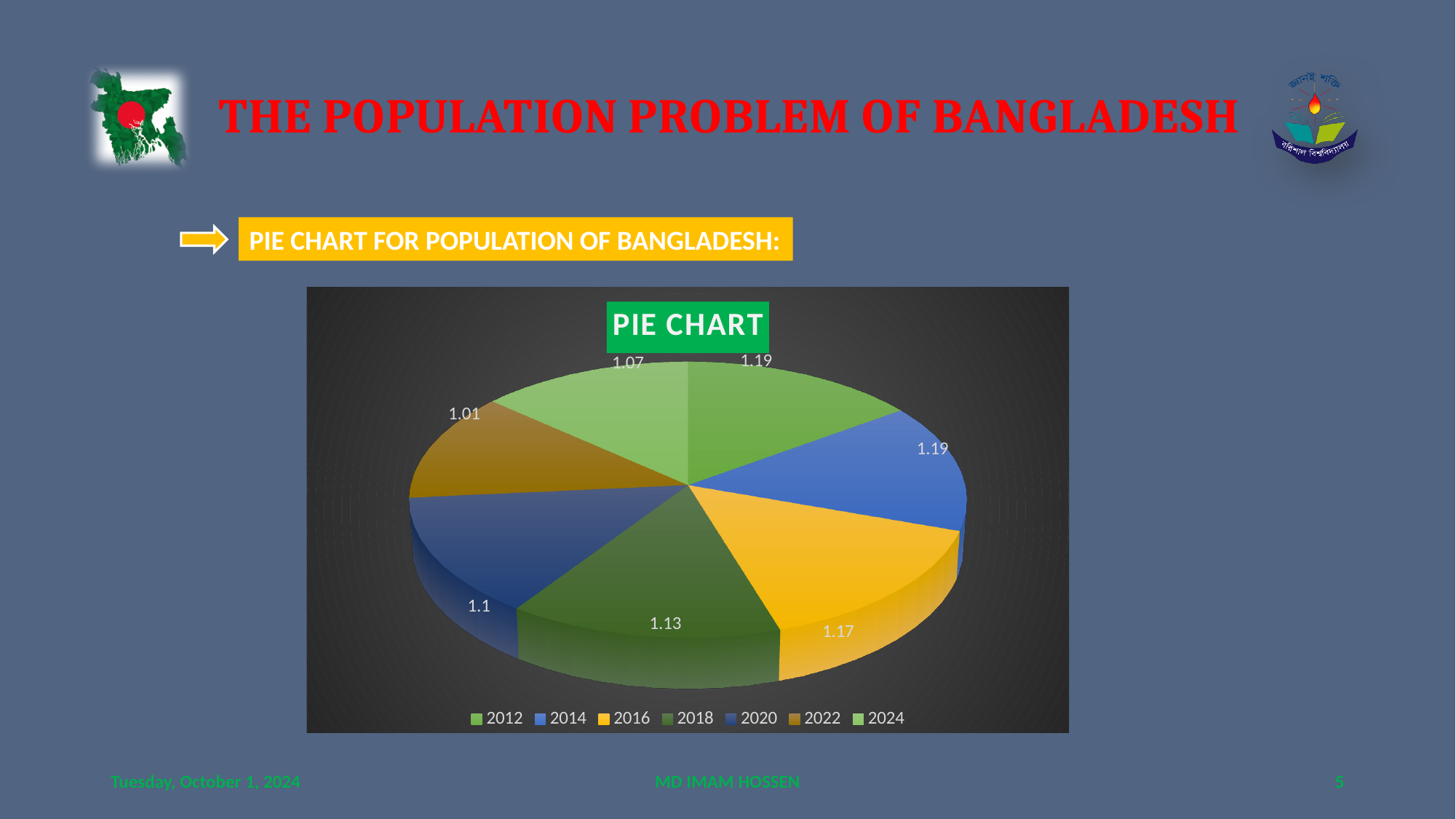

# THE POPULATION PROBLEM OF BANGLADESH
PIE CHART FOR POPULATION OF BANGLADESH:

[unsupported chart]

Tuesday, October 1, 2024
MD IMAM HOSSEN
5